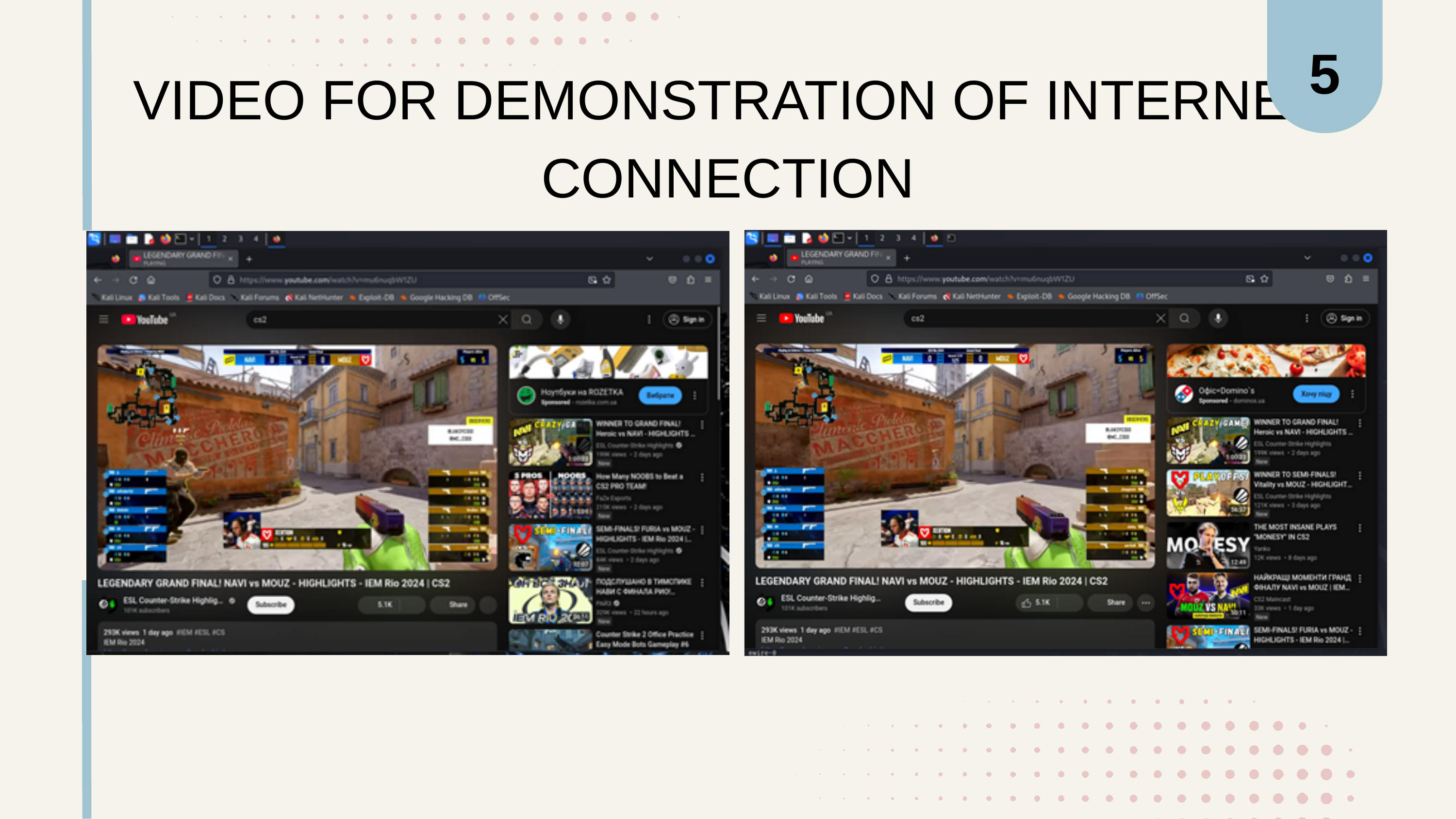

5

VIDEO FOR DEMONSTRATION OF INTERNET CONNECTION